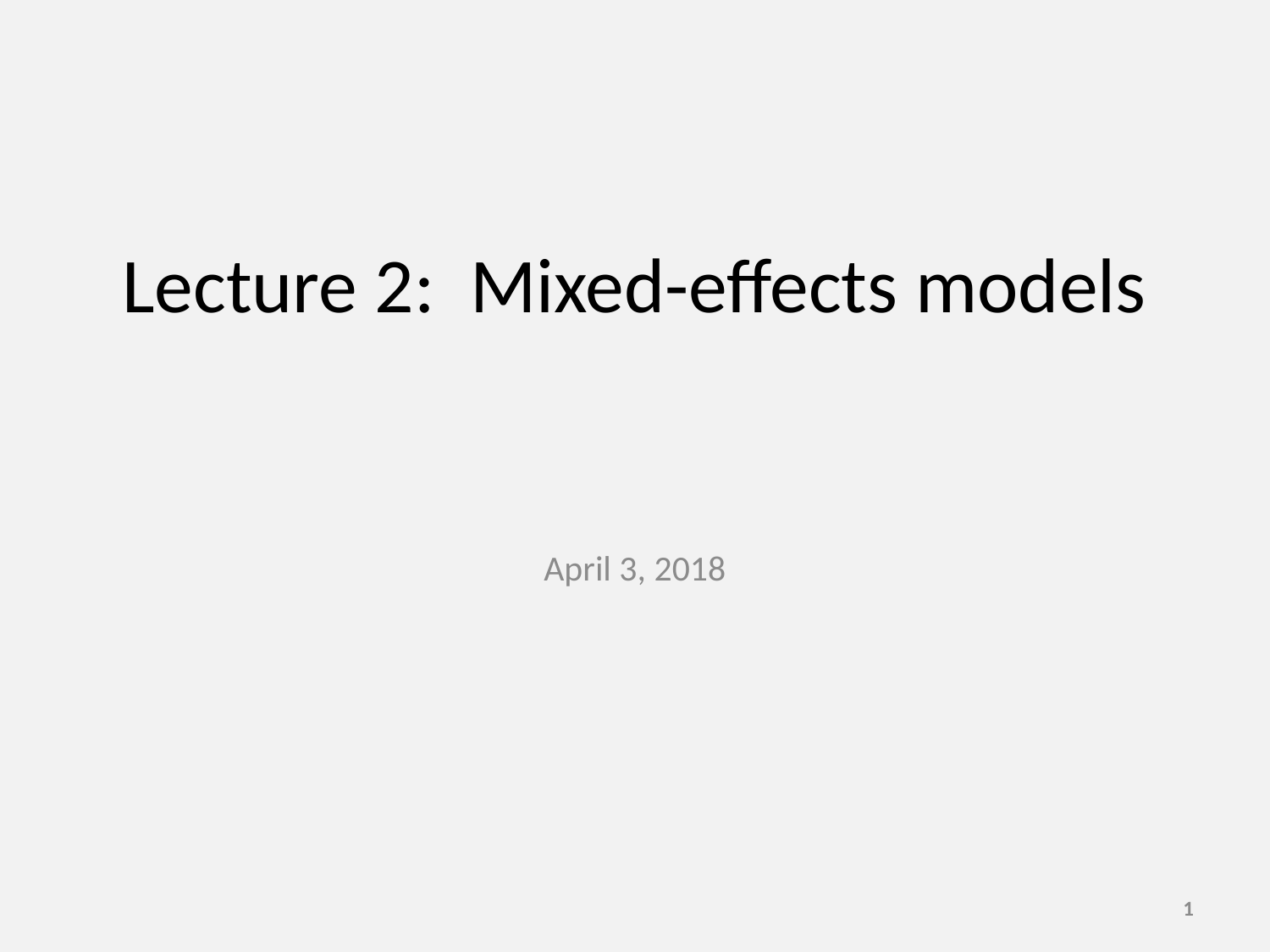

# Lecture 2:  Mixed-effects models
April 3, 2018
1